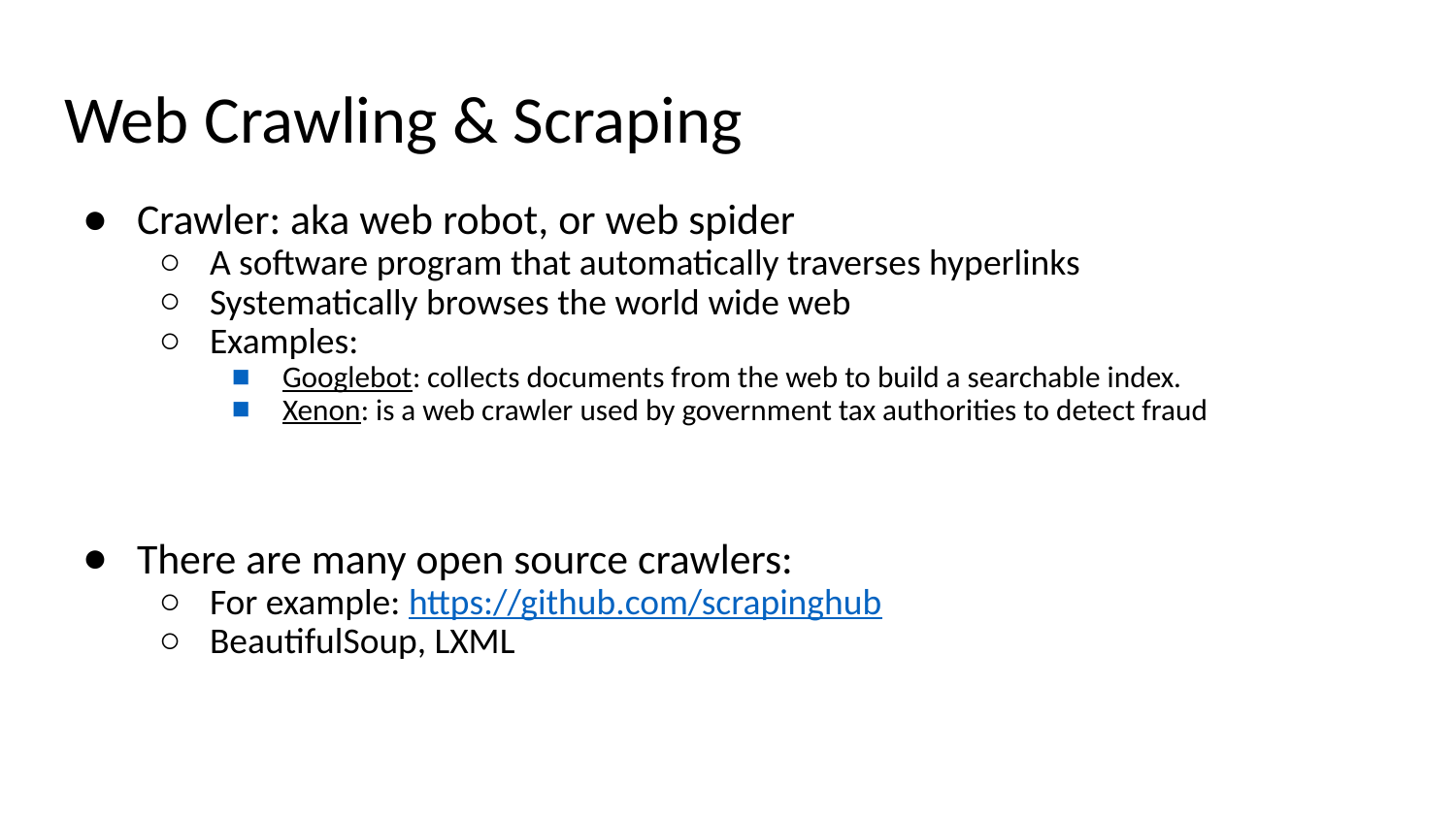

# Web Crawling & Scraping
Crawler: aka web robot, or web spider
A software program that automatically traverses hyperlinks
Systematically browses the world wide web
Examples:
Googlebot: collects documents from the web to build a searchable index.
Xenon: is a web crawler used by government tax authorities to detect fraud

There are many open source crawlers:
For example: https://github.com/scrapinghub
BeautifulSoup, LXML